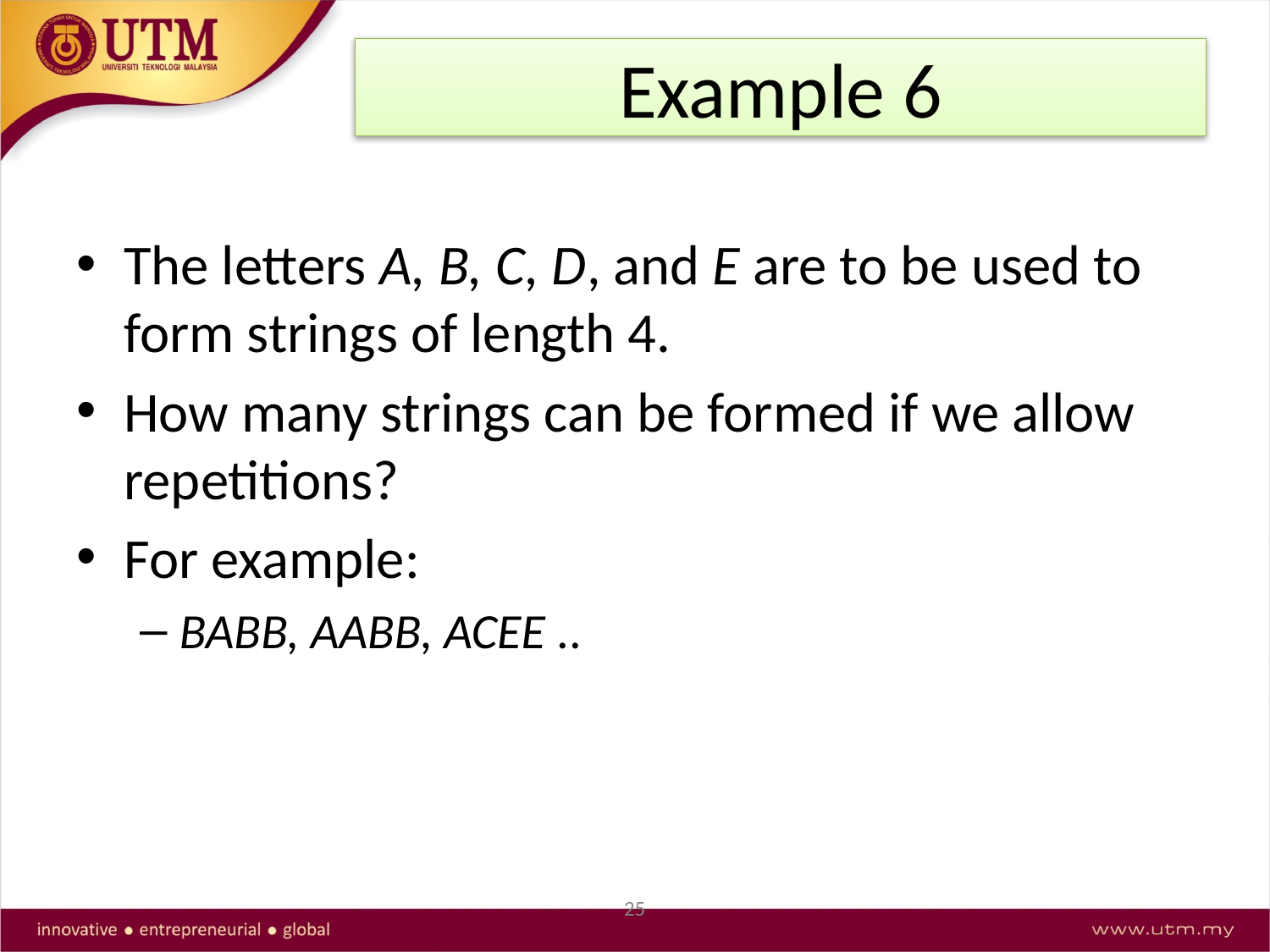

# Example 6
The letters A, B, C, D, and E are to be used to form strings of length 4.
How many strings can be formed if we allow repetitions?
For example:
BABB, AABB, ACEE ..

25